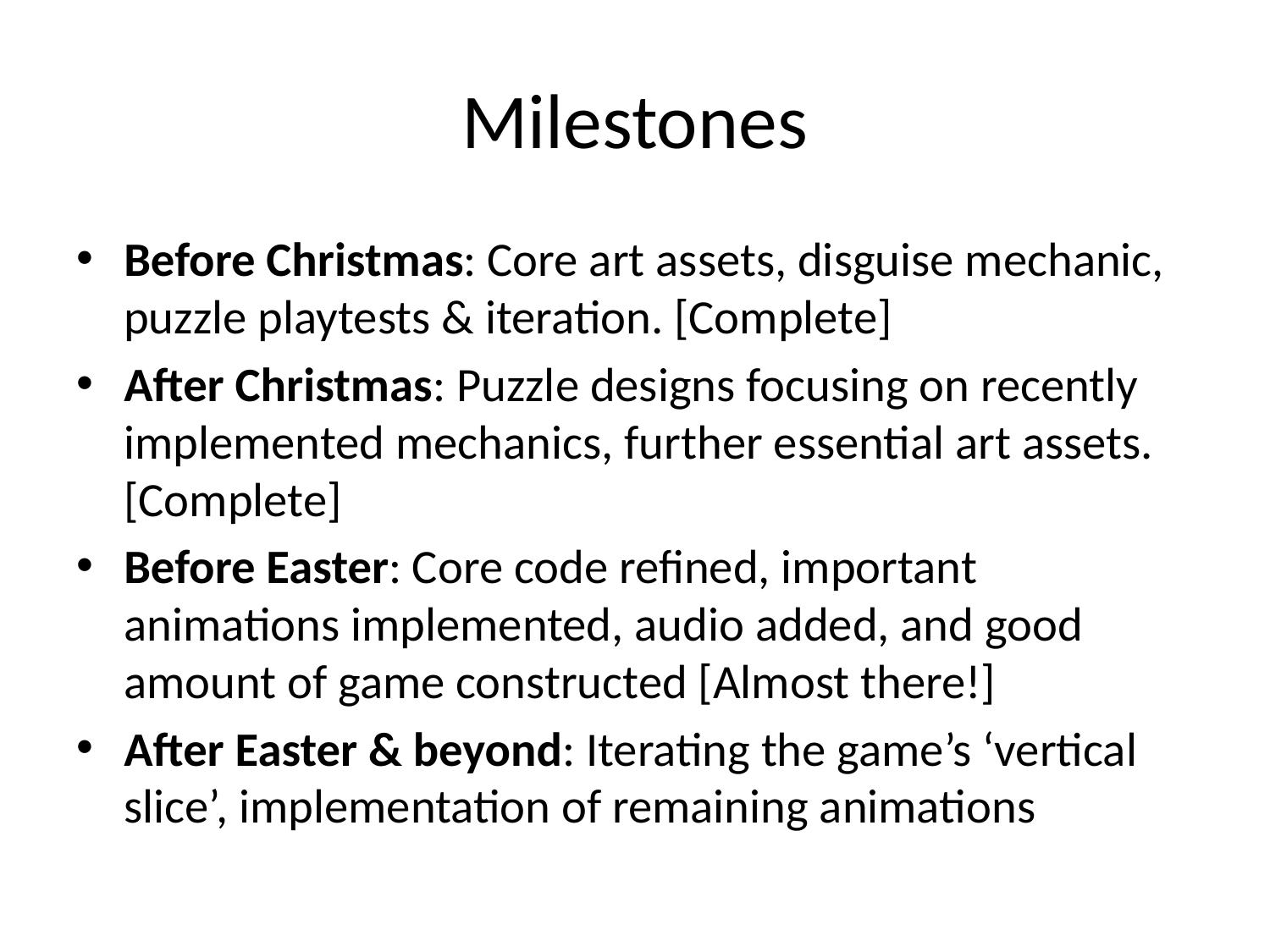

# Milestones
Before Christmas: Core art assets, disguise mechanic, puzzle playtests & iteration. [Complete]
After Christmas: Puzzle designs focusing on recently implemented mechanics, further essential art assets. [Complete]
Before Easter: Core code refined, important animations implemented, audio added, and good amount of game constructed [Almost there!]
After Easter & beyond: Iterating the game’s ‘vertical slice’, implementation of remaining animations